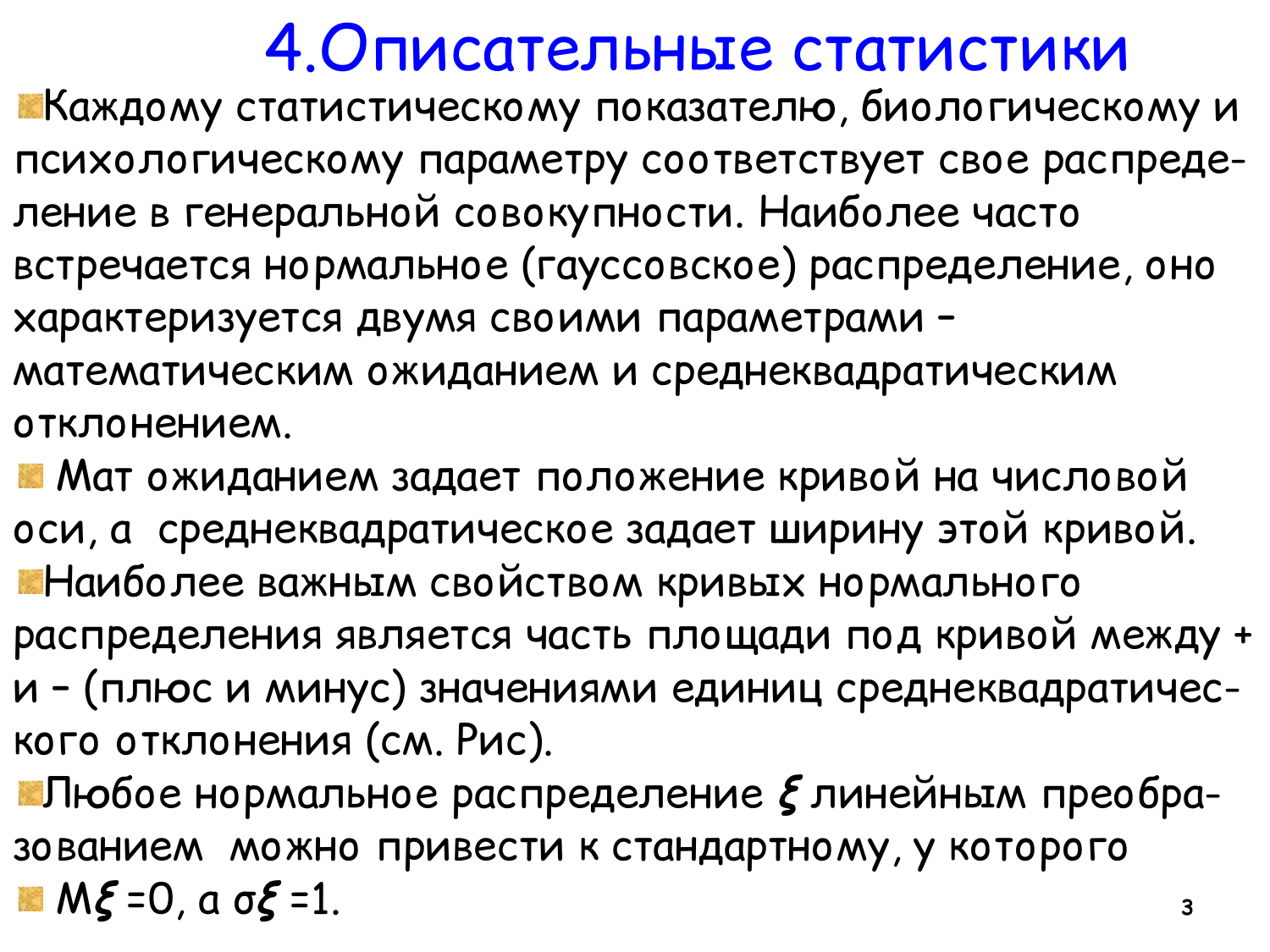

4.Описательные статистики
Каждому статистическому показателю, биологическому и психологическому параметру соответствует свое распреде-ление в генеральной совокупности. Наиболее часто встречается нормальное (гауссовское) распределение, оно характеризуется двумя своими параметрами – математическим ожиданием и среднеквадратическим отклонением.
 Мат ожиданием задает положение кривой на числовой оси, а  среднеквадратическое задает ширину этой кривой.
Наиболее важным свойством кривых нормального распределения является часть площади под кривой между + и – (плюс и минус) значениями единиц среднеквадратичес-кого отклонения (см. Рис).
Любое нормальное распределение ξ линейным преобра-зованием  можно привести к стандартному, у которого
 Мξ =0, а σξ =1.
3